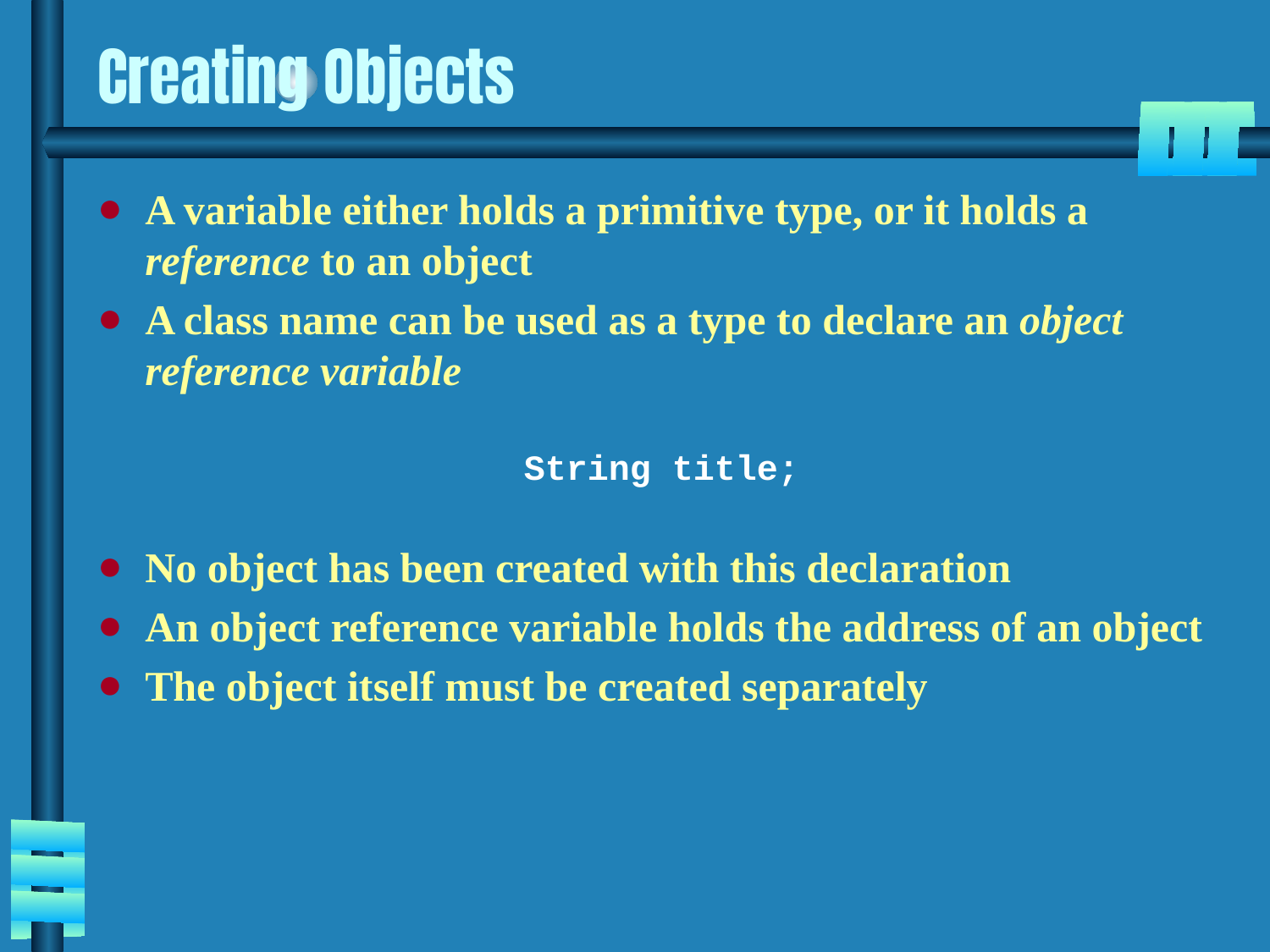

# Creating Objects
A variable either holds a primitive type, or it holds a reference to an object
A class name can be used as a type to declare an object reference variable

String title;

No object has been created with this declaration
An object reference variable holds the address of an object
The object itself must be created separately